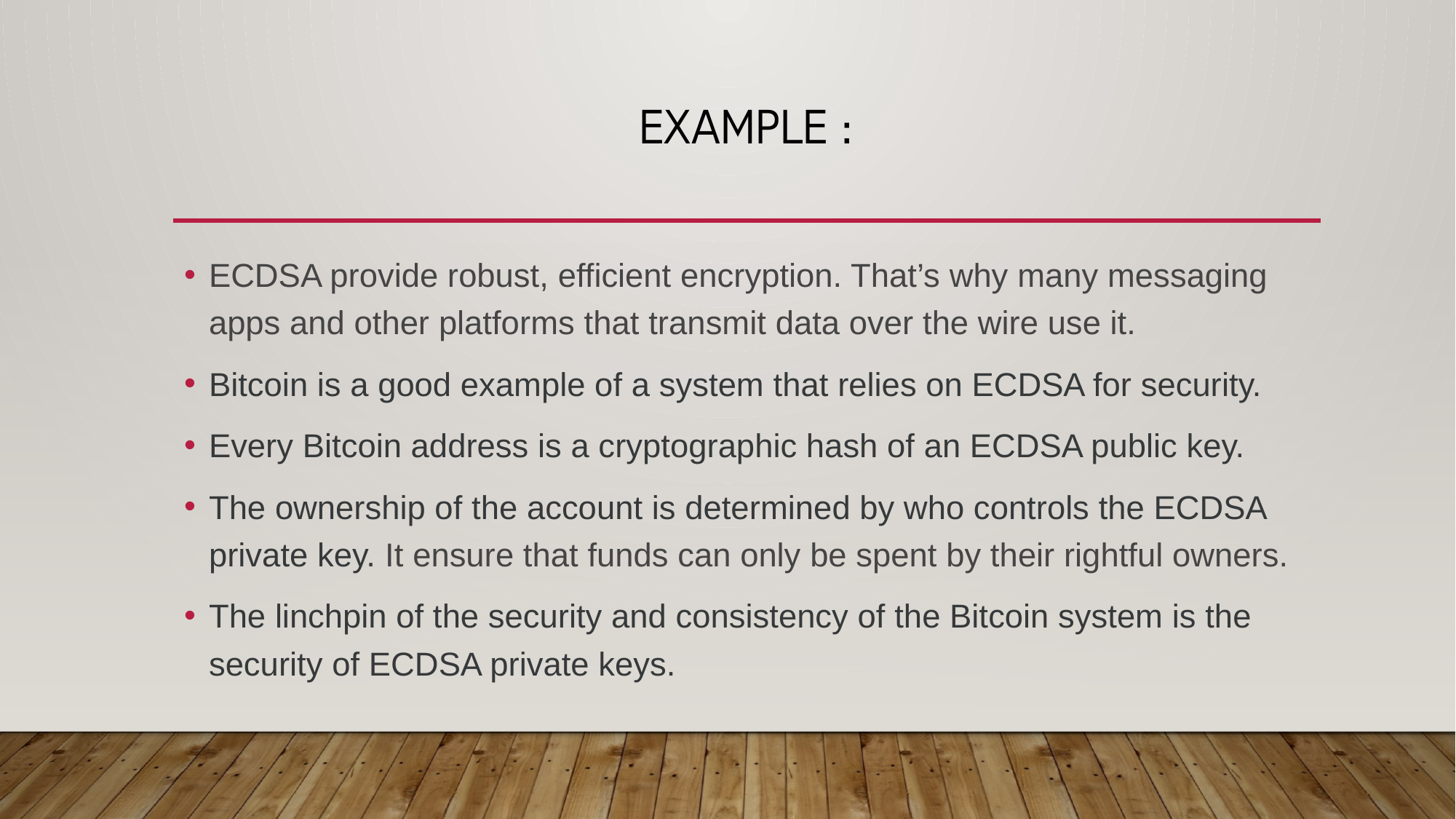

# EXAMPLE :
ECDSA provide robust, efficient encryption. That’s why many messaging apps and other platforms that transmit data over the wire use it.
Bitcoin is a good example of a system that relies on ECDSA for security.
Every Bitcoin address is a cryptographic hash of an ECDSA public key.
The ownership of the account is determined by who controls the ECDSA private key. It ensure that funds can only be spent by their rightful owners.
The linchpin of the security and consistency of the Bitcoin system is the security of ECDSA private keys.